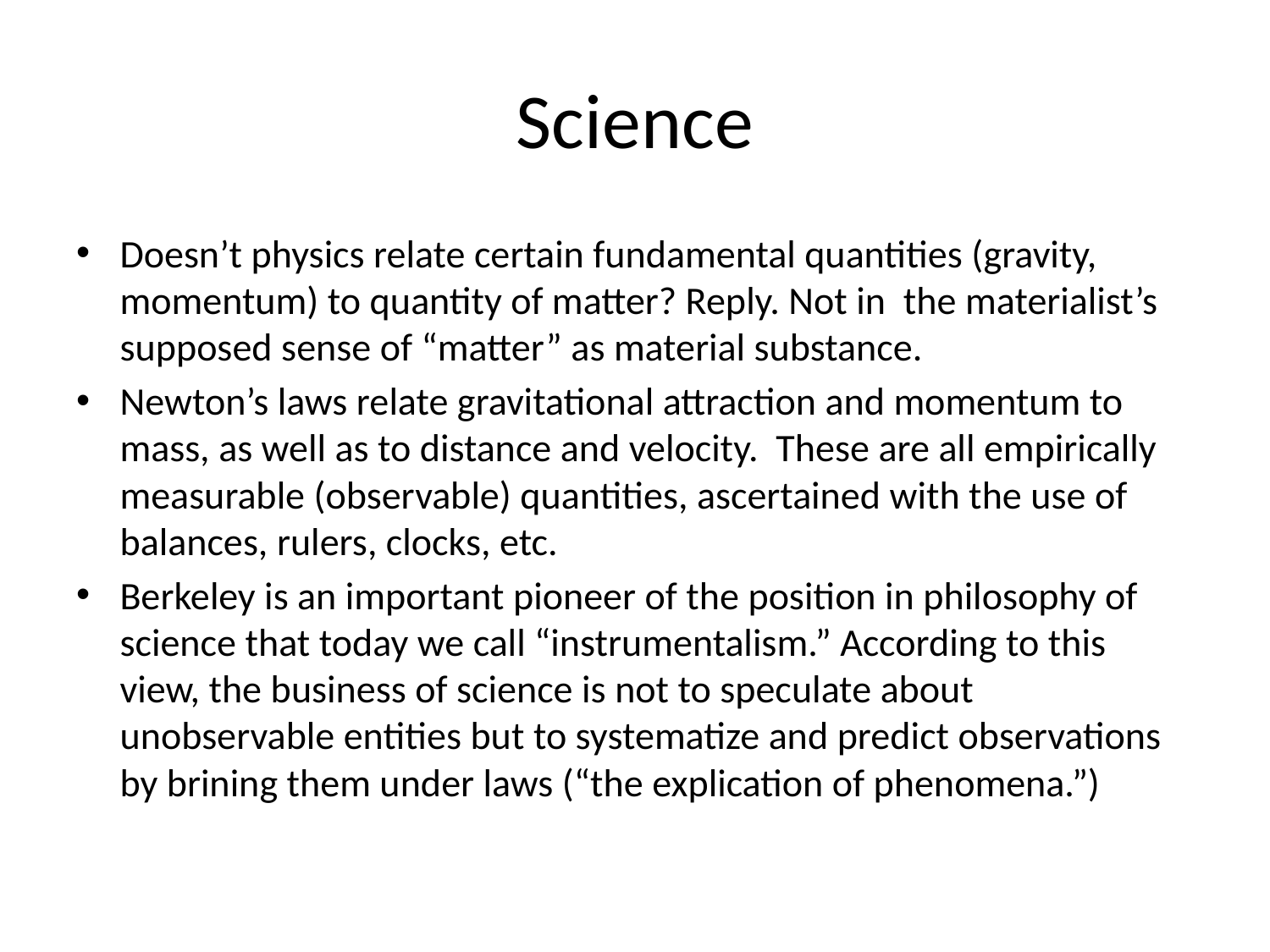

# Science
Doesn’t physics relate certain fundamental quantities (gravity, momentum) to quantity of matter? Reply. Not in  the materialist’s supposed sense of “matter” as material substance.
Newton’s laws relate gravitational attraction and momentum to mass, as well as to distance and velocity.  These are all empirically measurable (observable) quantities, ascertained with the use of balances, rulers, clocks, etc.
Berkeley is an important pioneer of the position in philosophy of science that today we call “instrumentalism.” According to this view, the business of science is not to speculate about unobservable entities but to systematize and predict observations by brining them under laws (“the explication of phenomena.”)